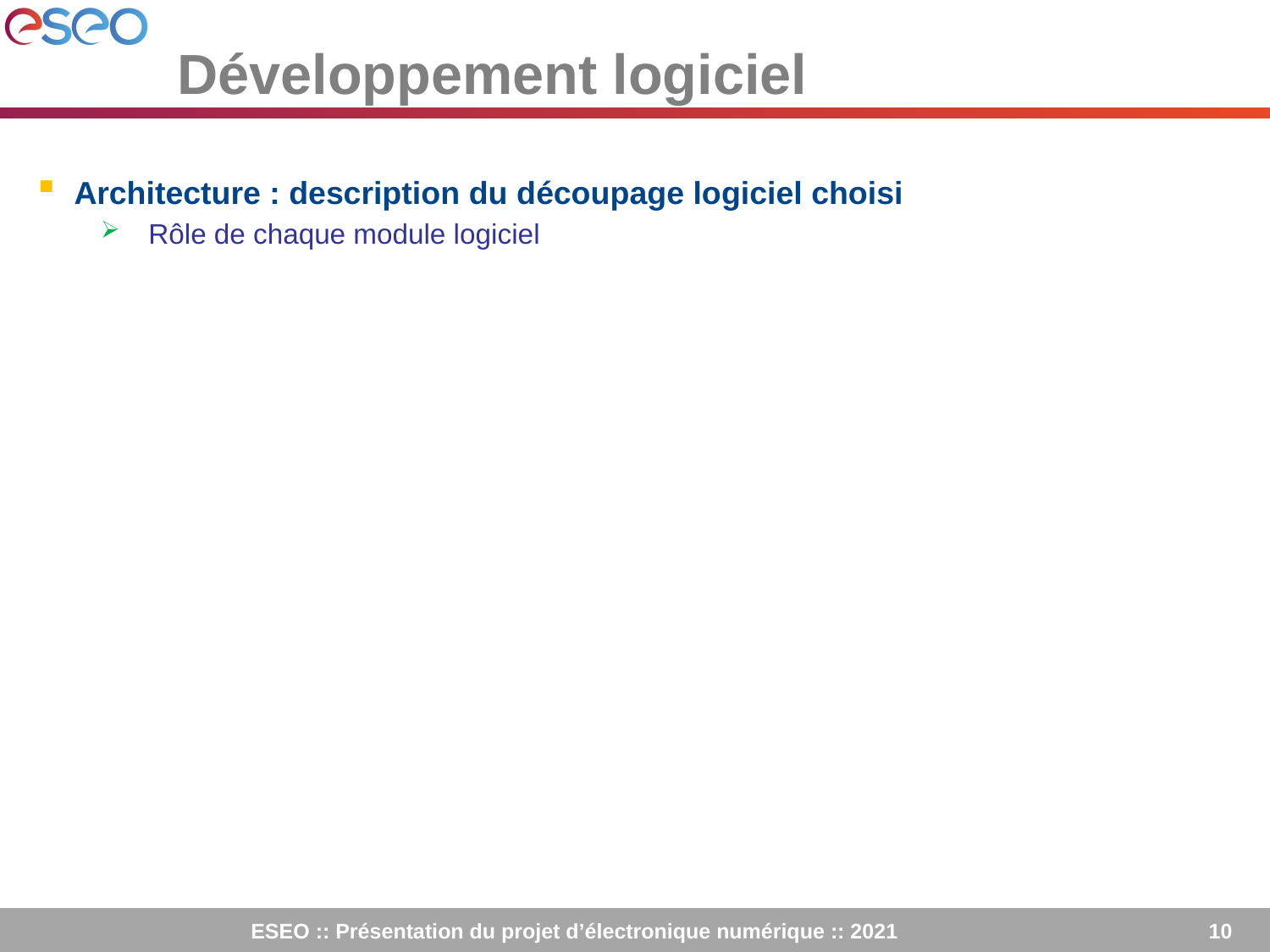

Développement logiciel
Architecture : description du découpage logiciel choisi
Rôle de chaque module logiciel

ESEO :: Présentation du projet d’électronique numérique :: 2021
10